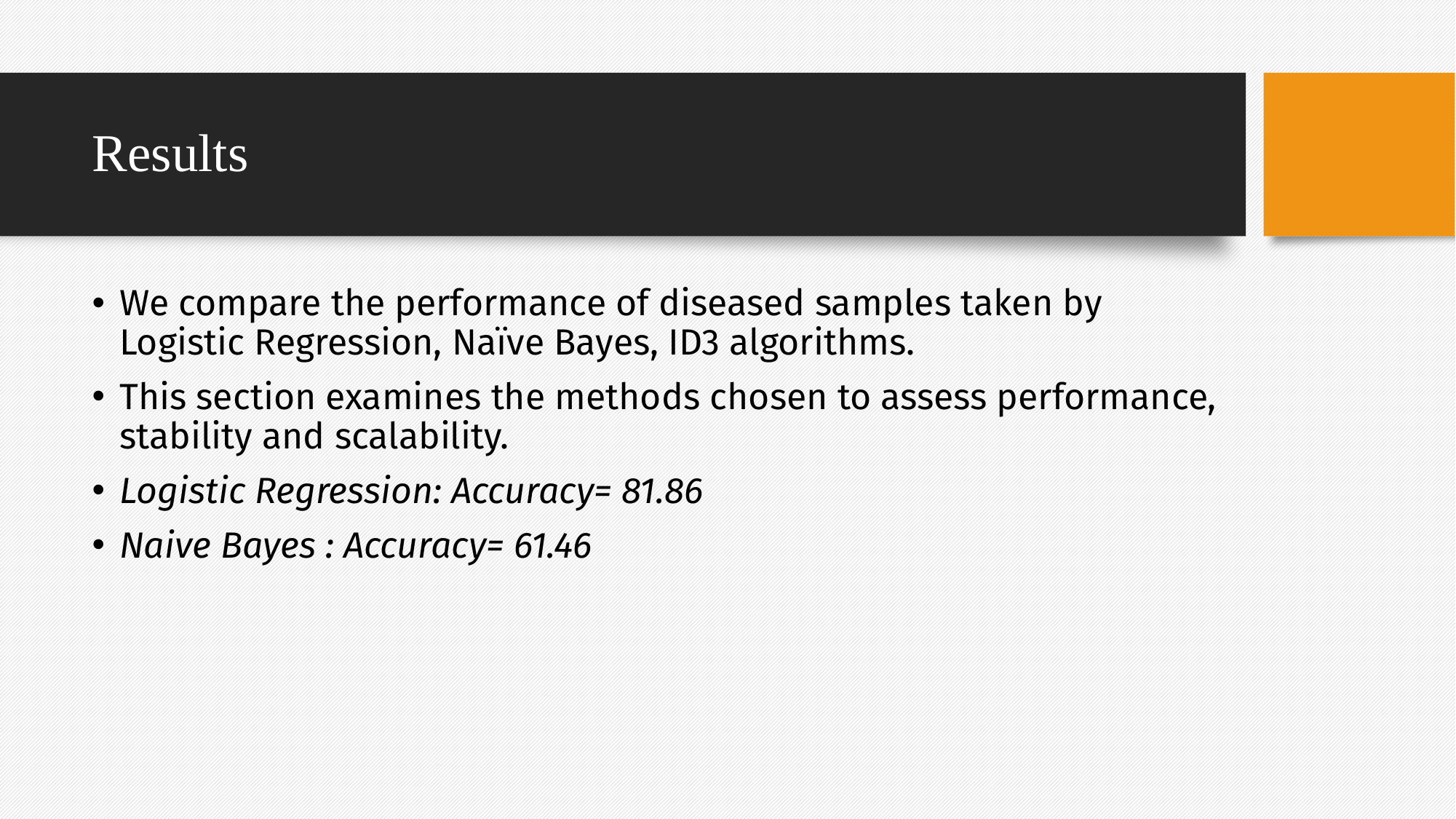

# Results
We compare the performance of diseased samples taken by Logistic Regression, Naïve Bayes, ID3 algorithms.
This section examines the methods chosen to assess performance, stability and scalability.
Logistic Regression: Accuracy= 81.86
Naive Bayes : Accuracy= 61.46